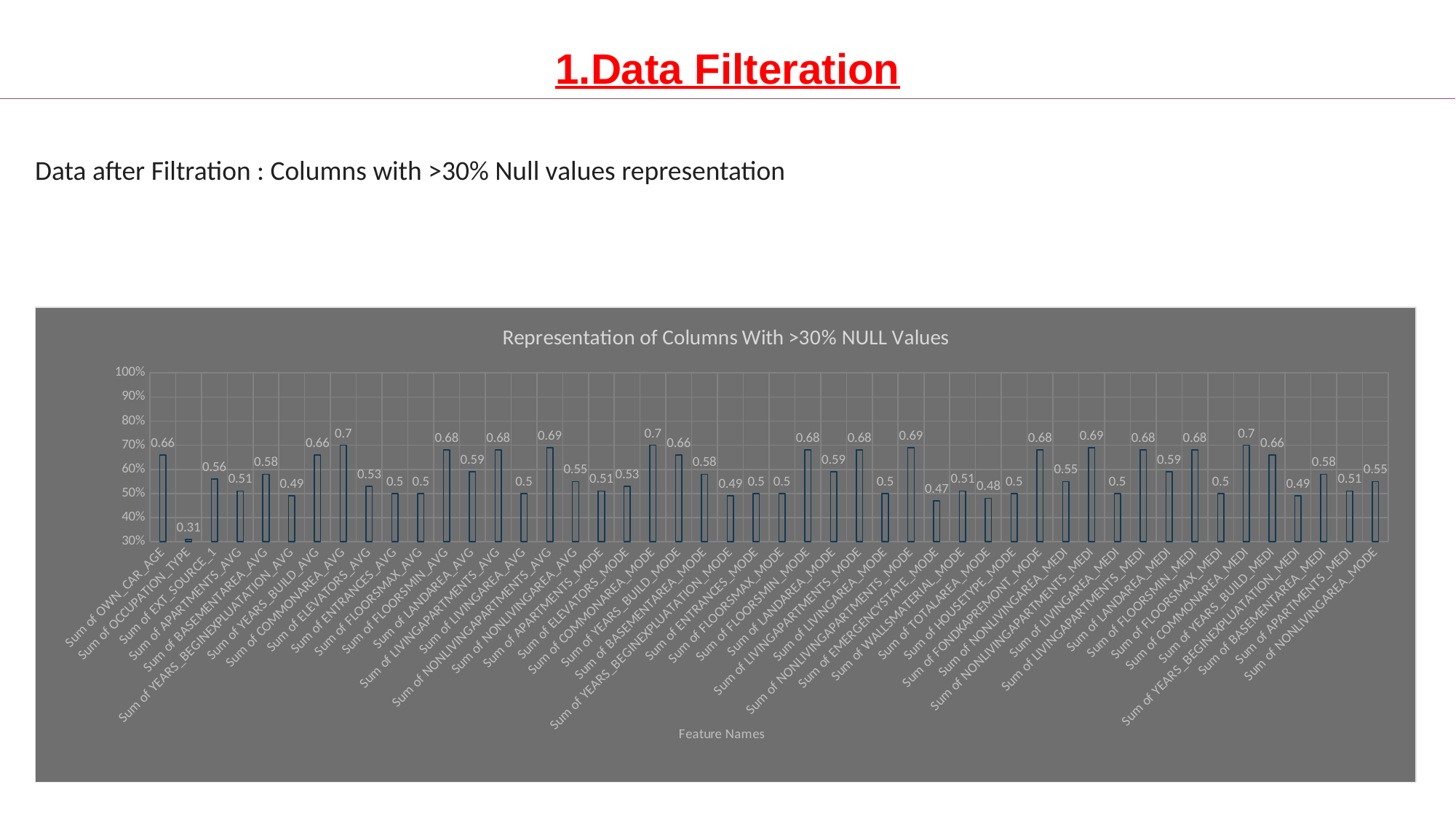

1.Data Filteration
Data after Filtration : Columns with >30% Null values representation

### Chart: Representation of Columns With >30% NULL Values

| Category | Total |
|---|---|
| Sum of OWN_CAR_AGE | 0.66 |
| Sum of OCCUPATION_TYPE | 0.31 |
| Sum of EXT_SOURCE_1 | 0.56 |
| Sum of APARTMENTS_AVG | 0.51 |
| Sum of BASEMENTAREA_AVG | 0.58 |
| Sum of YEARS_BEGINEXPLUATATION_AVG | 0.49 |
| Sum of YEARS_BUILD_AVG | 0.66 |
| Sum of COMMONAREA_AVG | 0.7 |
| Sum of ELEVATORS_AVG | 0.53 |
| Sum of ENTRANCES_AVG | 0.5 |
| Sum of FLOORSMAX_AVG | 0.5 |
| Sum of FLOORSMIN_AVG | 0.68 |
| Sum of LANDAREA_AVG | 0.59 |
| Sum of LIVINGAPARTMENTS_AVG | 0.68 |
| Sum of LIVINGAREA_AVG | 0.5 |
| Sum of NONLIVINGAPARTMENTS_AVG | 0.69 |
| Sum of NONLIVINGAREA_AVG | 0.55 |
| Sum of APARTMENTS_MODE | 0.51 |
| Sum of ELEVATORS_MODE | 0.53 |
| Sum of COMMONAREA_MODE | 0.7 |
| Sum of YEARS_BUILD_MODE | 0.66 |
| Sum of BASEMENTAREA_MODE | 0.58 |
| Sum of YEARS_BEGINEXPLUATATION_MODE | 0.49 |
| Sum of ENTRANCES_MODE | 0.5 |
| Sum of FLOORSMAX_MODE | 0.5 |
| Sum of FLOORSMIN_MODE | 0.68 |
| Sum of LANDAREA_MODE | 0.59 |
| Sum of LIVINGAPARTMENTS_MODE | 0.68 |
| Sum of LIVINGAREA_MODE | 0.5 |
| Sum of NONLIVINGAPARTMENTS_MODE | 0.69 |
| Sum of EMERGENCYSTATE_MODE | 0.47 |
| Sum of WALLSMATERIAL_MODE | 0.51 |
| Sum of TOTALAREA_MODE | 0.48 |
| Sum of HOUSETYPE_MODE | 0.5 |
| Sum of FONDKAPREMONT_MODE | 0.68 |
| Sum of NONLIVINGAREA_MEDI | 0.55 |
| Sum of NONLIVINGAPARTMENTS_MEDI | 0.69 |
| Sum of LIVINGAREA_MEDI | 0.5 |
| Sum of LIVINGAPARTMENTS_MEDI | 0.68 |
| Sum of LANDAREA_MEDI | 0.59 |
| Sum of FLOORSMIN_MEDI | 0.68 |
| Sum of FLOORSMAX_MEDI | 0.5 |
| Sum of COMMONAREA_MEDI | 0.7 |
| Sum of YEARS_BUILD_MEDI | 0.66 |
| Sum of YEARS_BEGINEXPLUATATION_MEDI | 0.49 |
| Sum of BASEMENTAREA_MEDI | 0.58 |
| Sum of APARTMENTS_MEDI | 0.51 |
| Sum of NONLIVINGAREA_MODE | 0.55 |